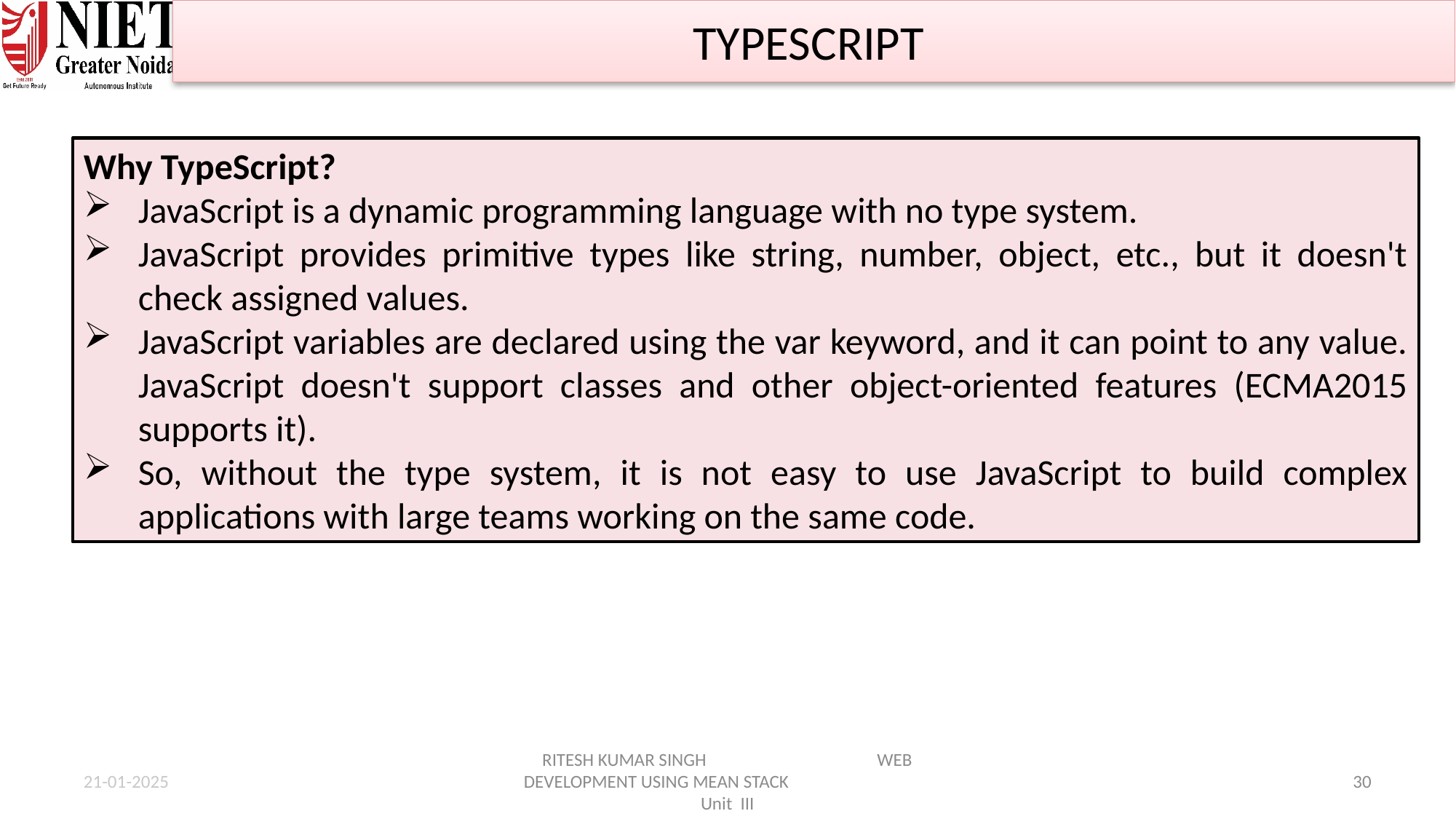

TYPESCRIPT
Why TypeScript?
JavaScript is a dynamic programming language with no type system.
JavaScript provides primitive types like string, number, object, etc., but it doesn't check assigned values.
JavaScript variables are declared using the var keyword, and it can point to any value. JavaScript doesn't support classes and other object-oriented features (ECMA2015 supports it).
So, without the type system, it is not easy to use JavaScript to build complex applications with large teams working on the same code.

21-01-2025
RITESH KUMAR SINGH                                         WEB DEVELOPMENT USING MEAN STACK                                   Unit  III
30